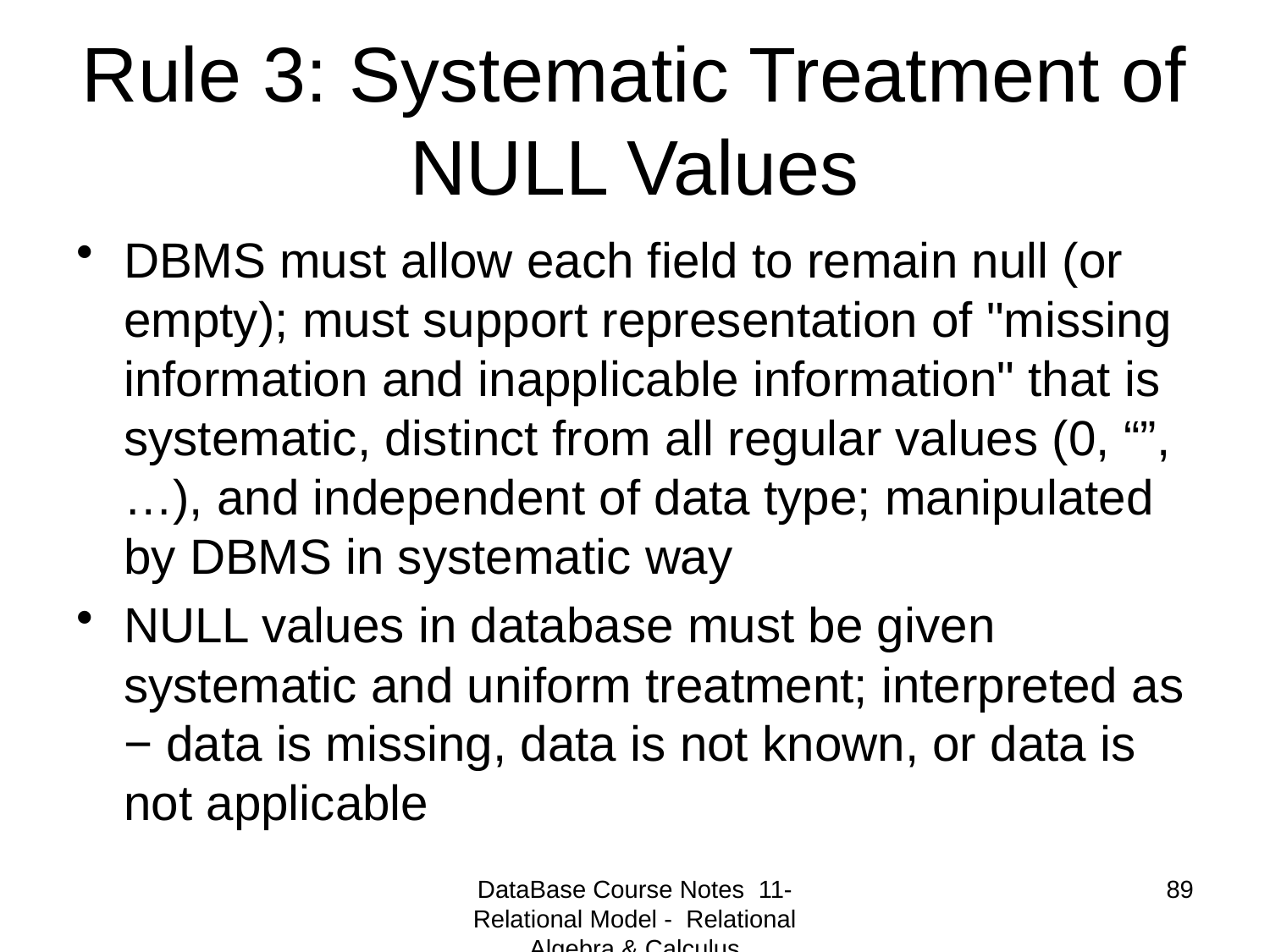

# Rule 3: Systematic Treatment of NULL Values
DBMS must allow each field to remain null (or empty); must support representation of "missing information and inapplicable information" that is systematic, distinct from all regular values (0, “”, …), and independent of data type; manipulated by DBMS in systematic way
NULL values in database must be given systematic and uniform treatment; interpreted as − data is missing, data is not known, or data is not applicable
DataBase Course Notes  11- Relational Model -  Relational Algebra & Calculus
89